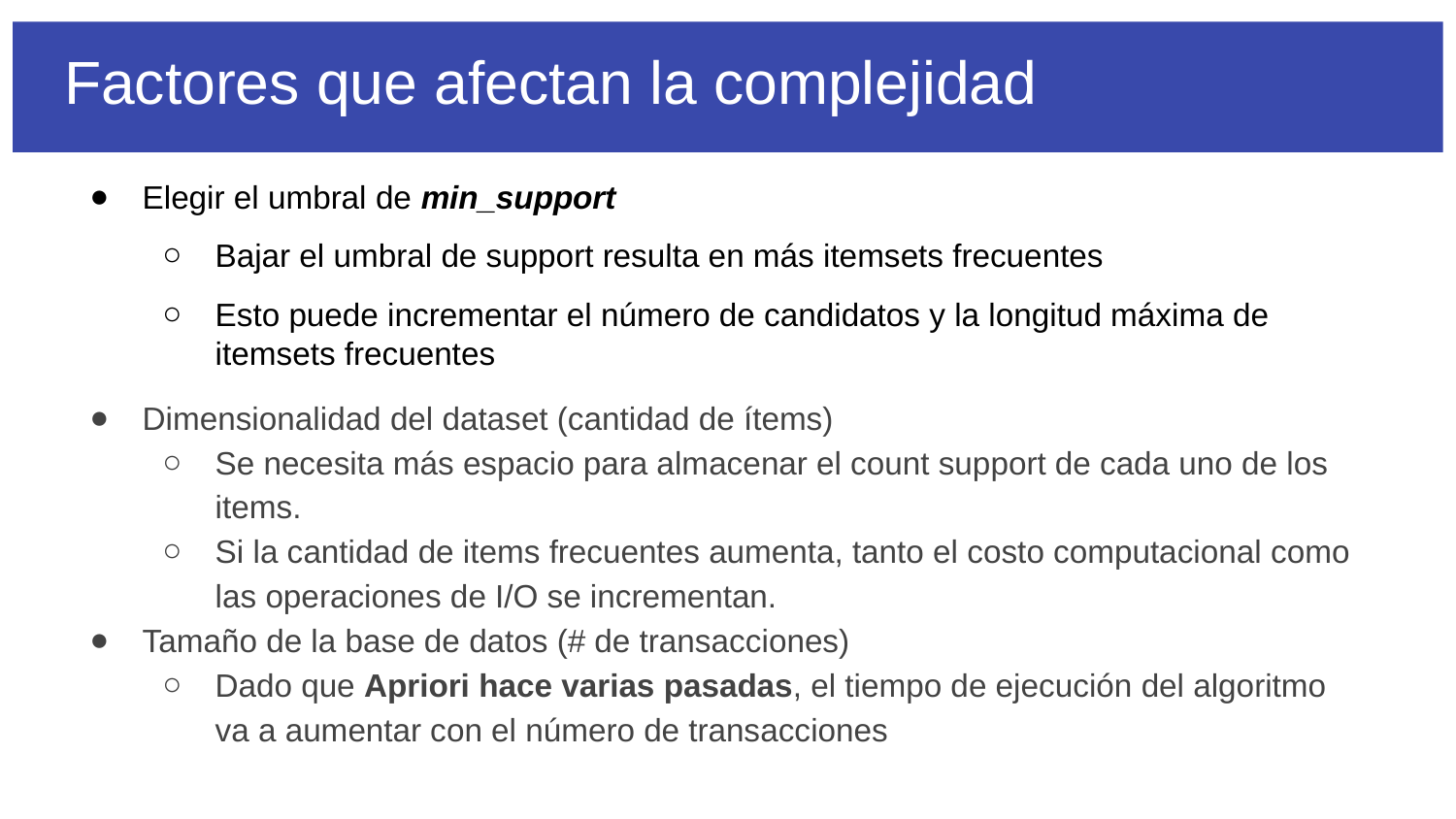

# Factores que afectan la complejidad
Elegir el umbral de min_support
Bajar el umbral de support resulta en más itemsets frecuentes
Esto puede incrementar el número de candidatos y la longitud máxima de itemsets frecuentes
Dimensionalidad del dataset (cantidad de ítems)
Se necesita más espacio para almacenar el count support de cada uno de los items.
Si la cantidad de items frecuentes aumenta, tanto el costo computacional como las operaciones de I/O se incrementan.
Tamaño de la base de datos (# de transacciones)
Dado que Apriori hace varias pasadas, el tiempo de ejecución del algoritmo va a aumentar con el número de transacciones